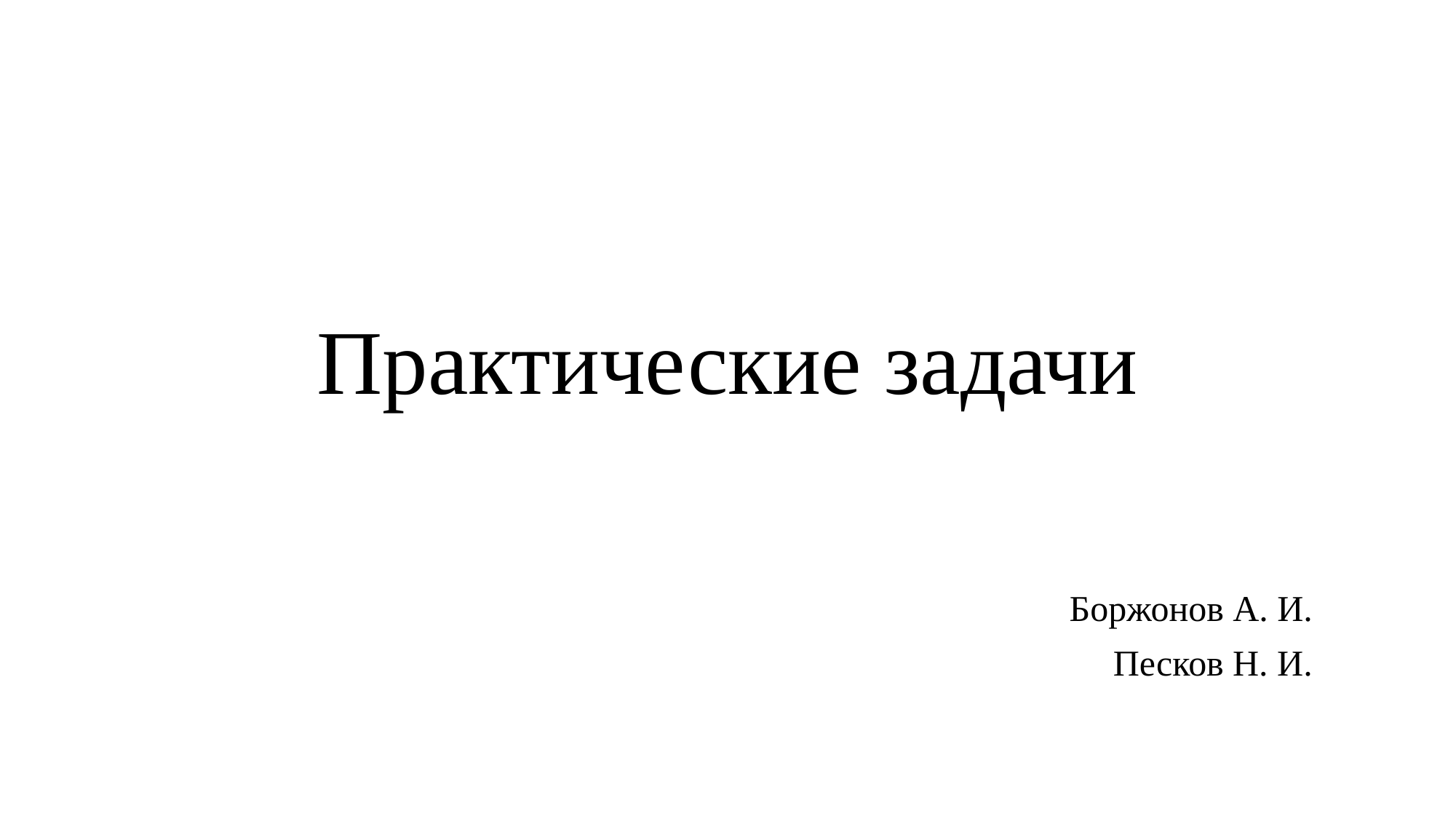

# Практические задачи
Боржонов А. И.
Песков Н. И.